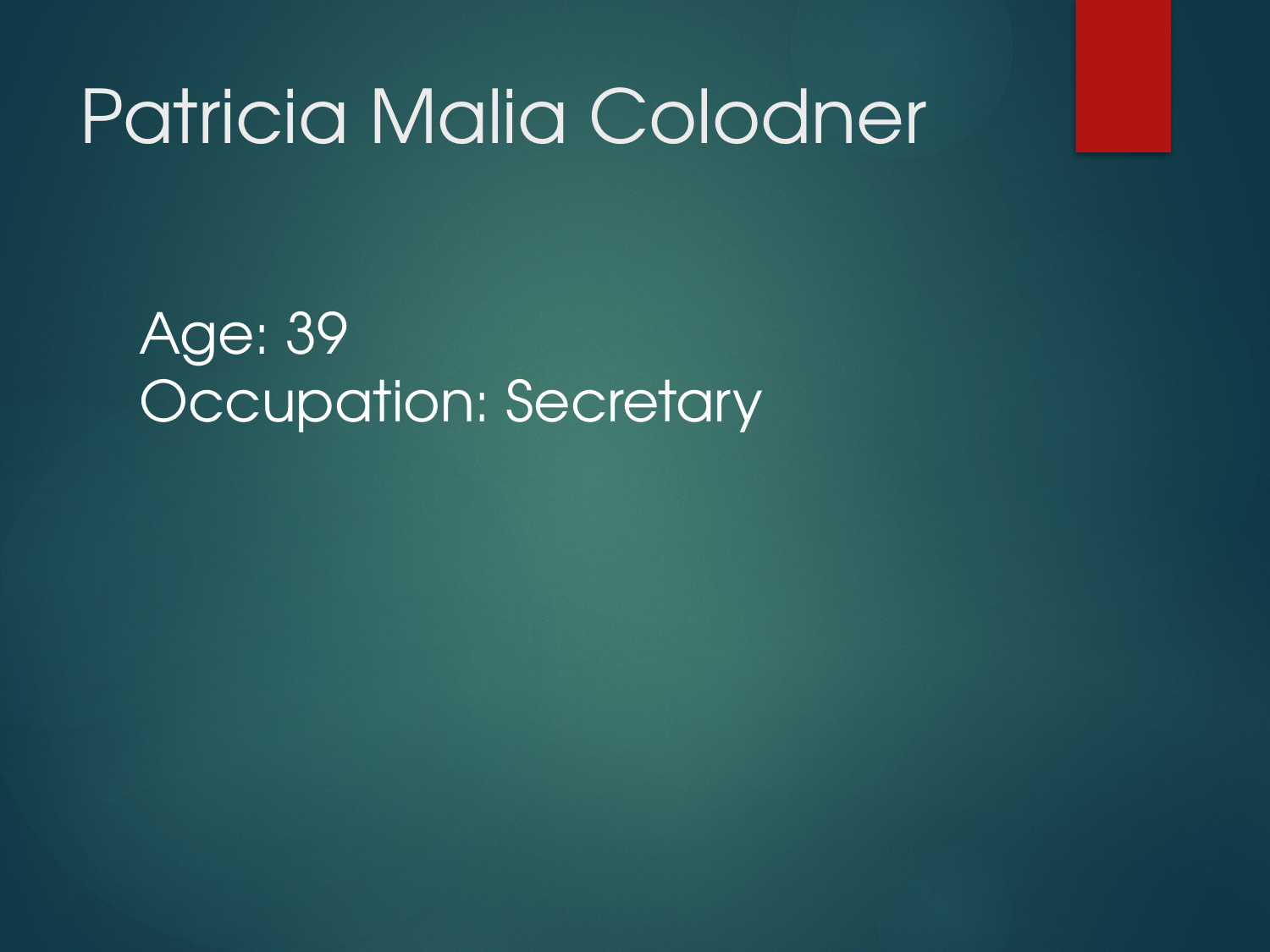

# Patricia Malia Colodner

Age: 39
Occupation: Secretary